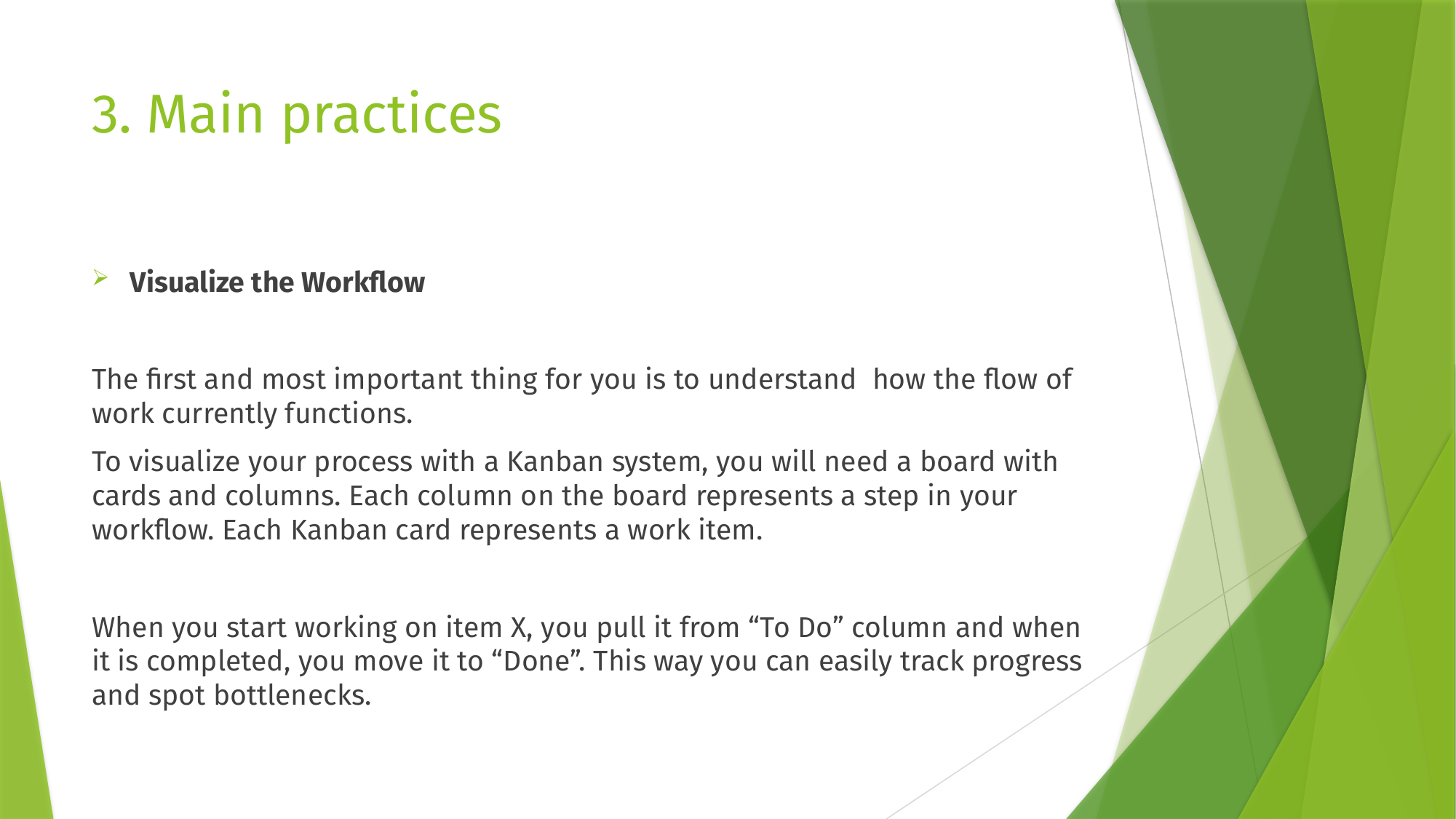

# 3. Main practices
Visualize the Workflow

The first and most important thing for you is to understand  how the flow of work currently functions.
To visualize your process with a Kanban system, you will need a board with cards and columns. Each column on the board represents a step in your workflow. Each Kanban card represents a work item.

When you start working on item X, you pull it from “To Do” column and when it is completed, you move it to “Done”. This way you can easily track progress and spot bottlenecks.